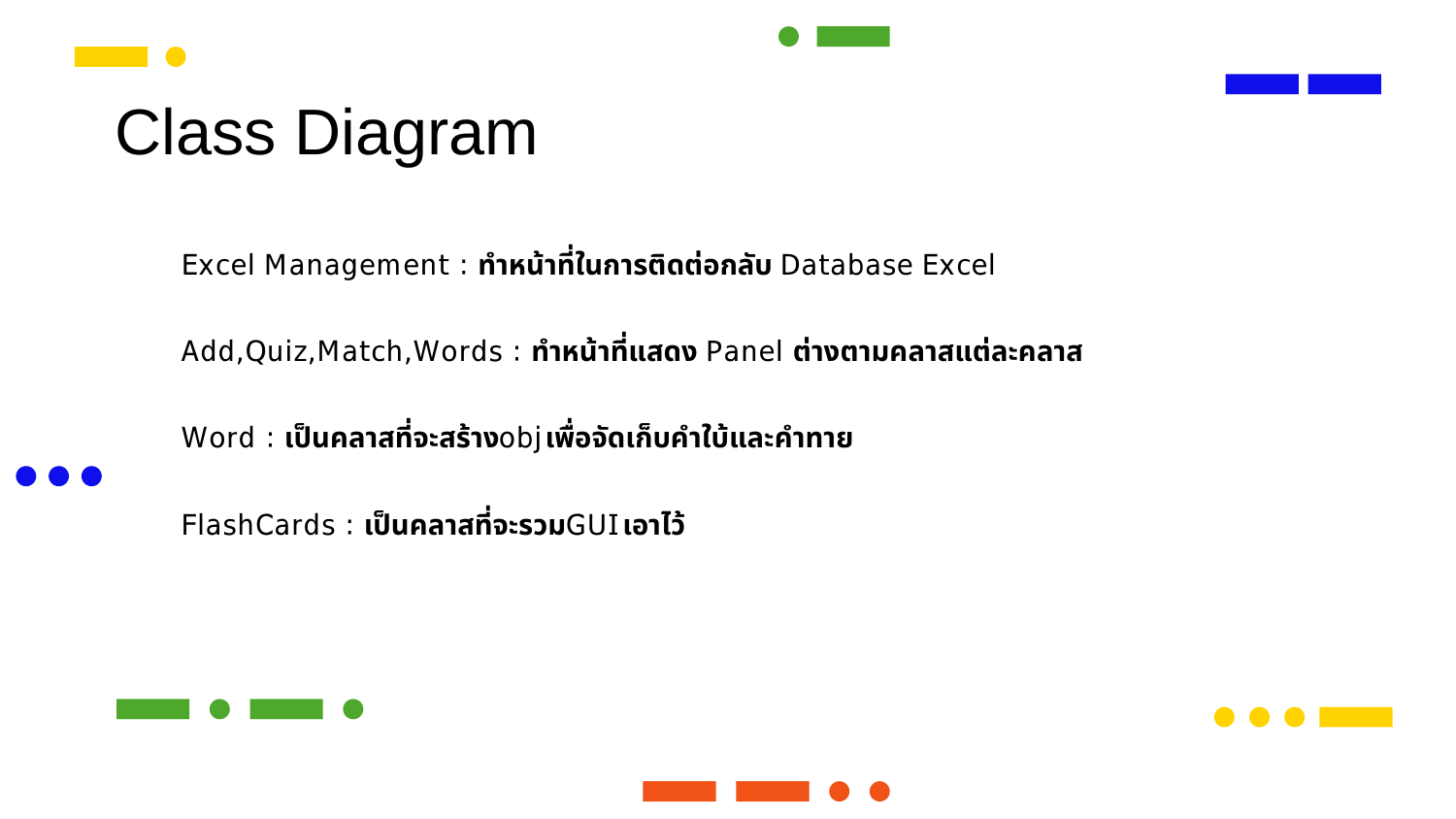

Class Diagram
Excel Management : ทำหน้าที่ในการติดต่อกลับ Database Excel
Add,Quiz,Match,Words : ทำหน้าที่แสดง Panel ต่างตามคลาสแต่ละคลาส
Word : เป็นคลาสที่จะสร้างobjเพื่อจัดเก็บคำใบ้และคำทาย
FlashCards : เป็นคลาสที่จะรวมGUIเอาไว้